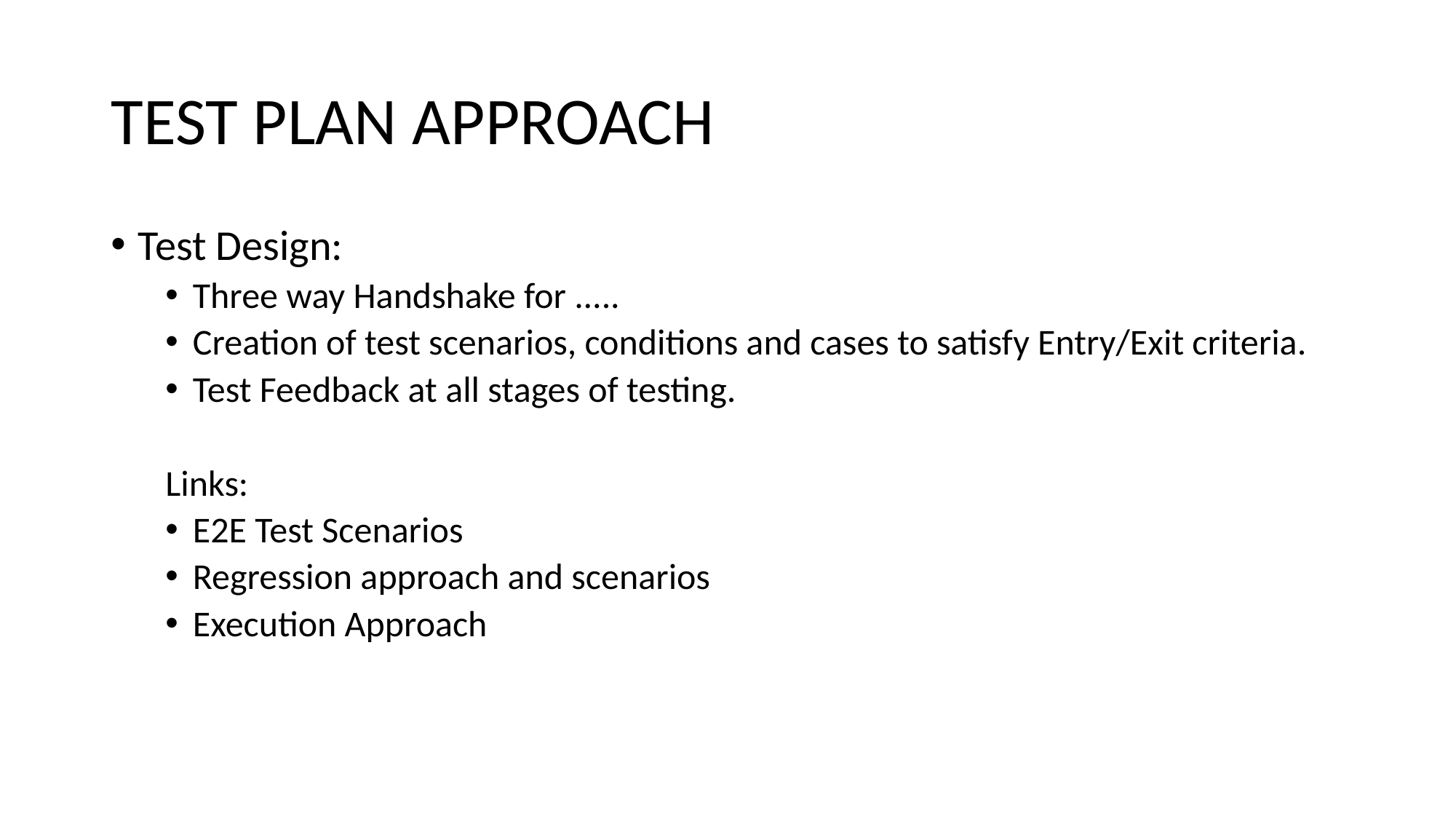

# TEST PLAN APPROACH
Test Design:
Three way Handshake for .....
Creation of test scenarios, conditions and cases to satisfy Entry/Exit criteria.
Test Feedback at all stages of testing.

Links:
E2E Test Scenarios
Regression approach and scenarios
Execution Approach